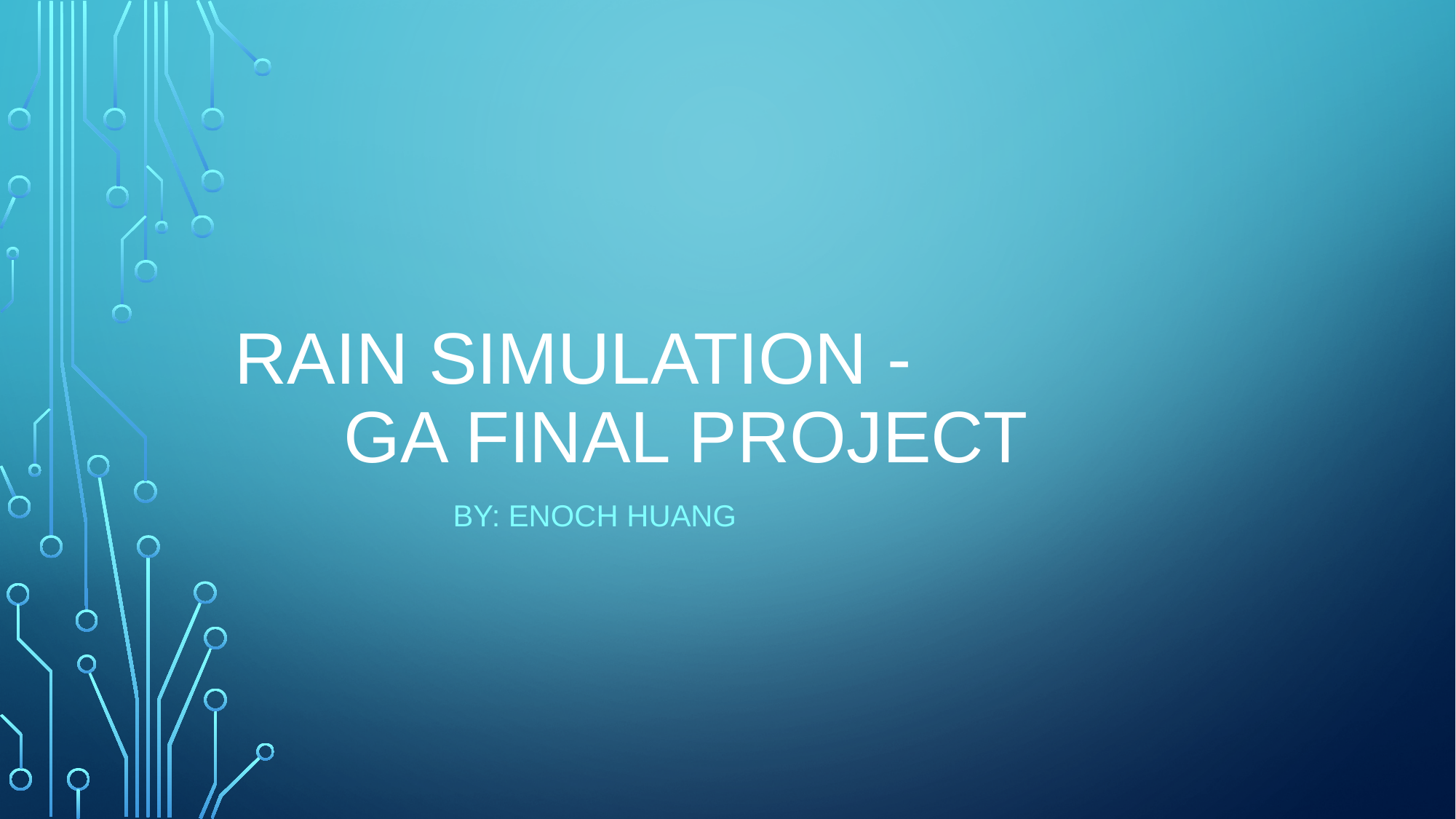

# Rain Simulation - GA Final Project
		By: Enoch Huang